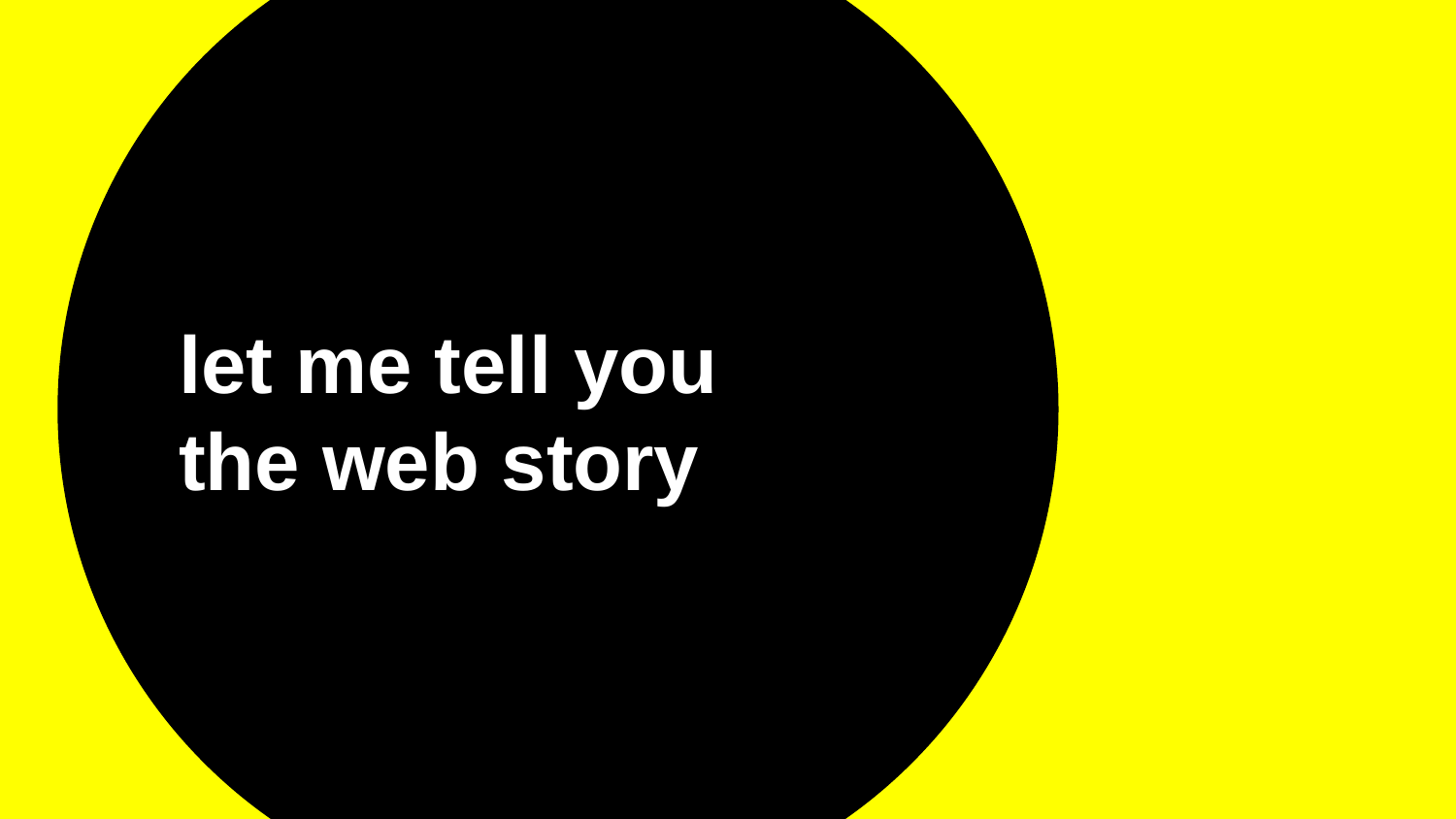

# let me tell you the web story